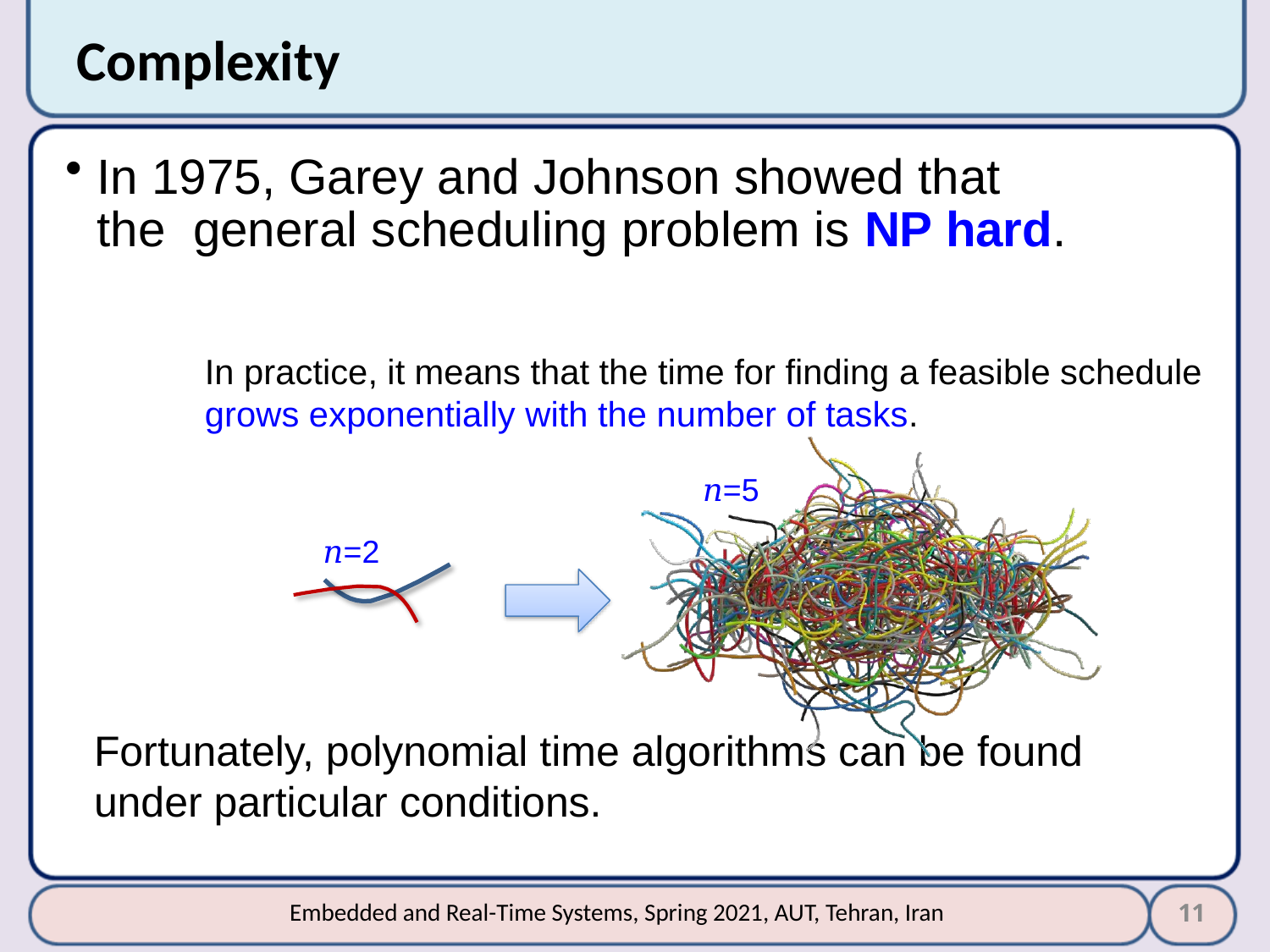

# Complexity
In 1975, Garey and Johnson showed that the  general scheduling problem is NP hard.

In practice, it means that the time for finding a feasible schedule  grows exponentially with the number of tasks.

𝑛=5
𝑛=2

Fortunately, polynomial time algorithms can be found  under particular conditions.
11
Embedded and Real-Time Systems, Spring 2021, AUT, Tehran, Iran